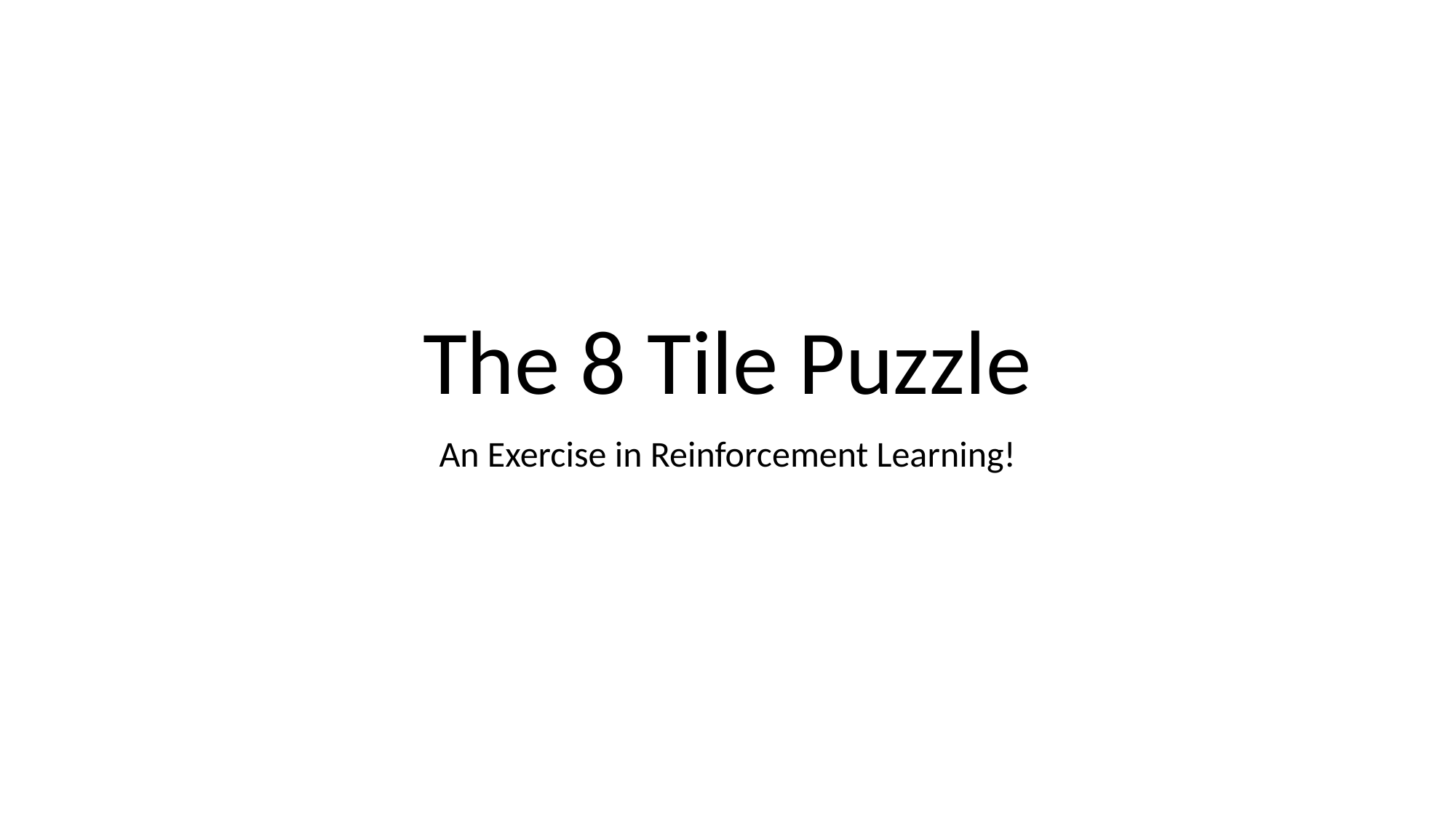

# The 8 Tile Puzzle
An Exercise in Reinforcement Learning!